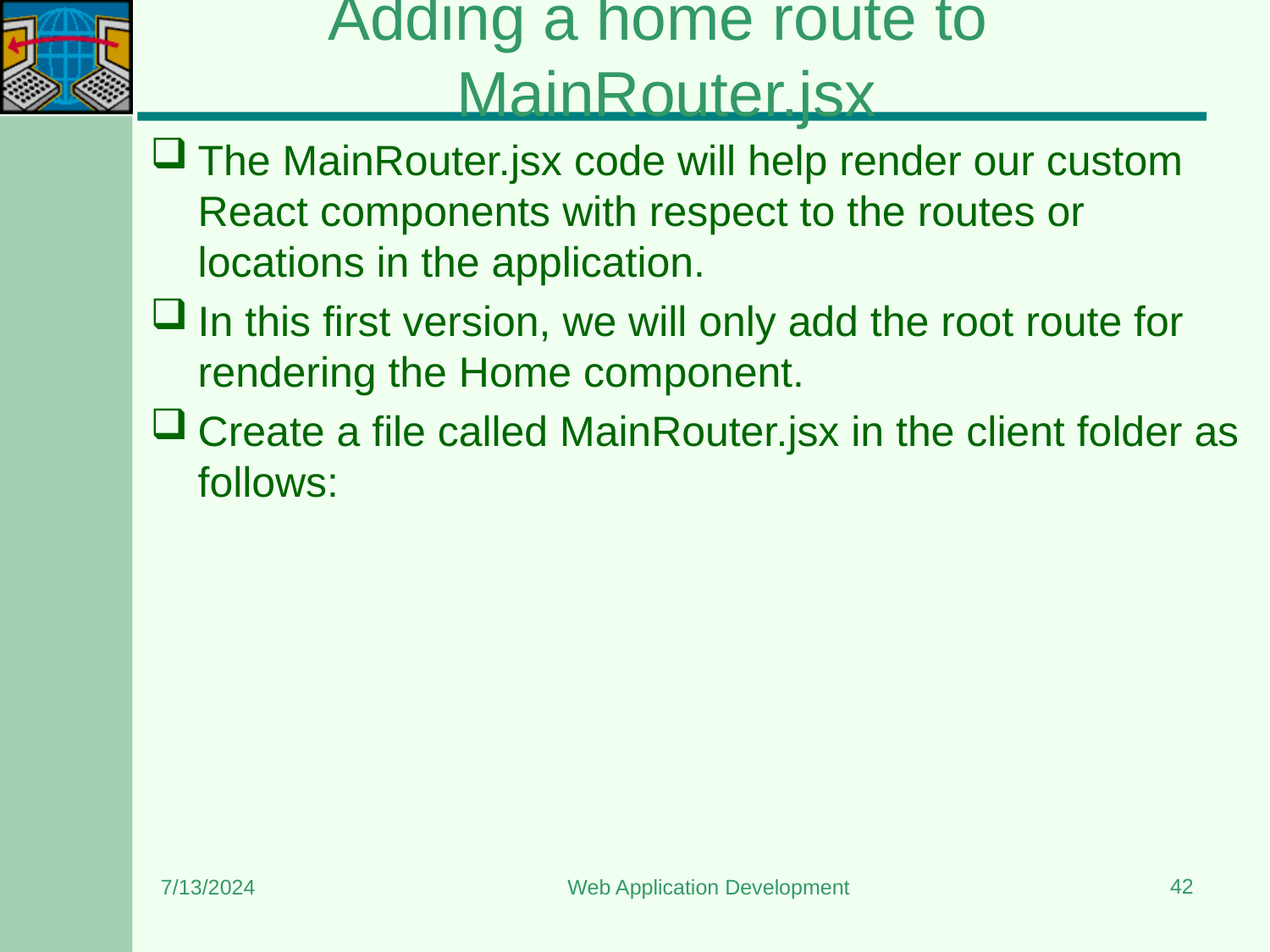

# Adding a home route to MainRouter.jsx
The MainRouter.jsx code will help render our custom React components with respect to the routes or locations in the application.
In this first version, we will only add the root route for rendering the Home component.
Create a file called MainRouter.jsx in the client folder as follows:
42
7/13/2024
Web Application Development